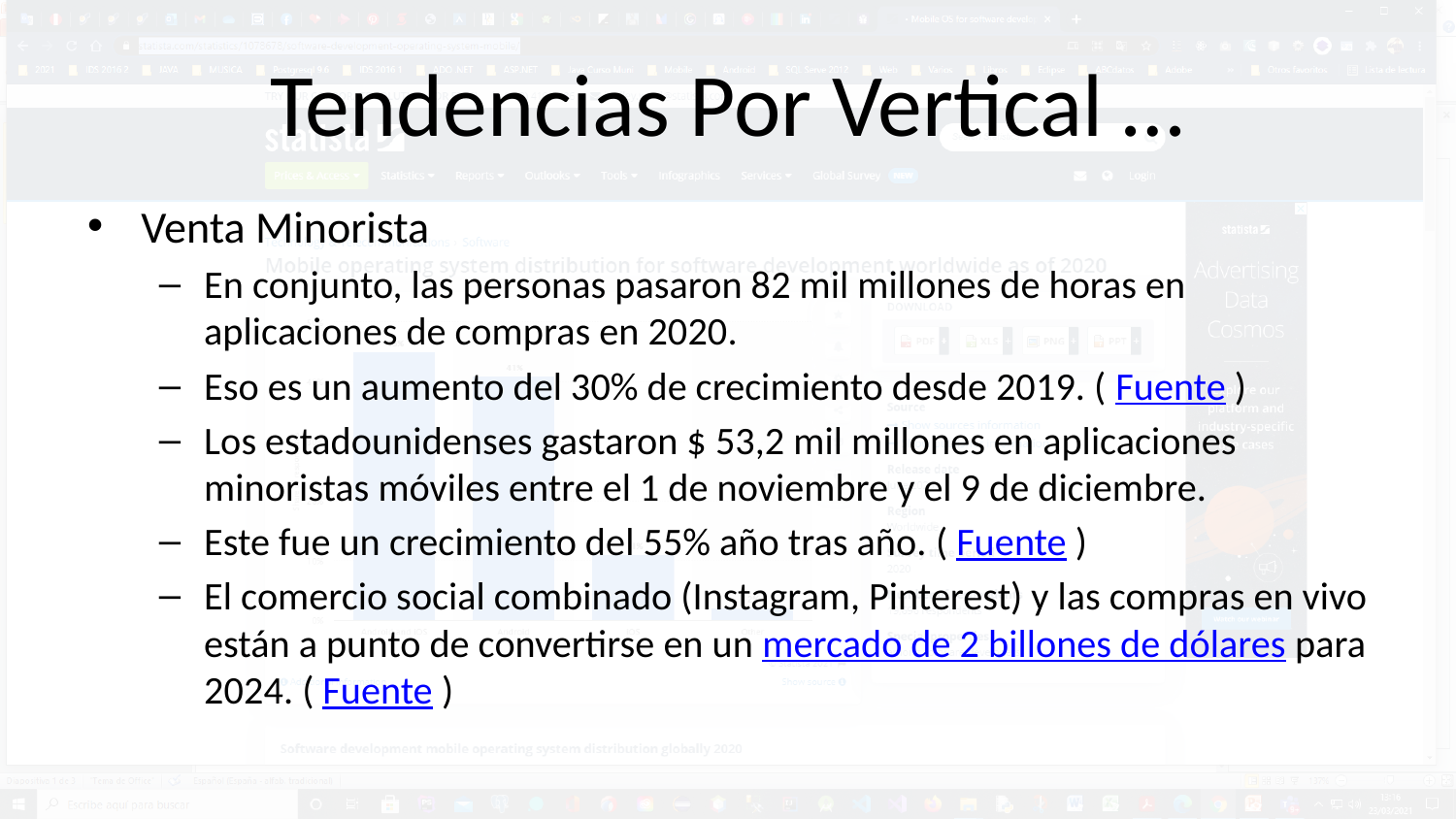

# Tendencias Por Vertical …
Venta Minorista
En conjunto, las personas pasaron 82 mil millones de horas en aplicaciones de compras en 2020.
Eso es un aumento del 30% de crecimiento desde 2019. ( Fuente )
Los estadounidenses gastaron $ 53,2 mil millones en aplicaciones minoristas móviles entre el 1 de noviembre y el 9 de diciembre.
Este fue un crecimiento del 55% año tras año. ( Fuente )
El comercio social combinado (Instagram, Pinterest) y las compras en vivo están a punto de convertirse en un mercado de 2 billones de dólares para 2024. ( Fuente )